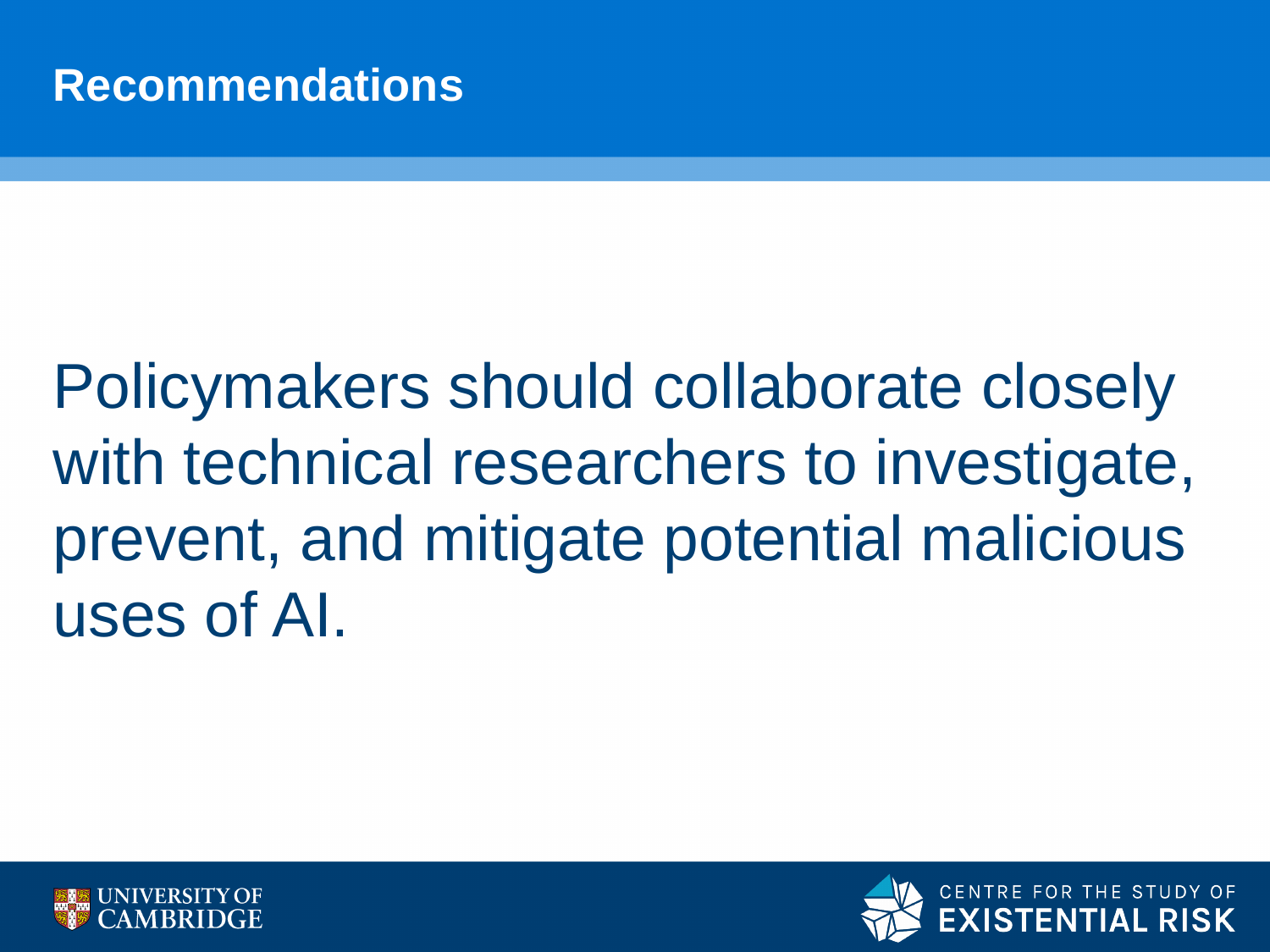

# Recommendations

Policymakers should collaborate closely with technical researchers to investigate, prevent, and mitigate potential malicious uses of AI.